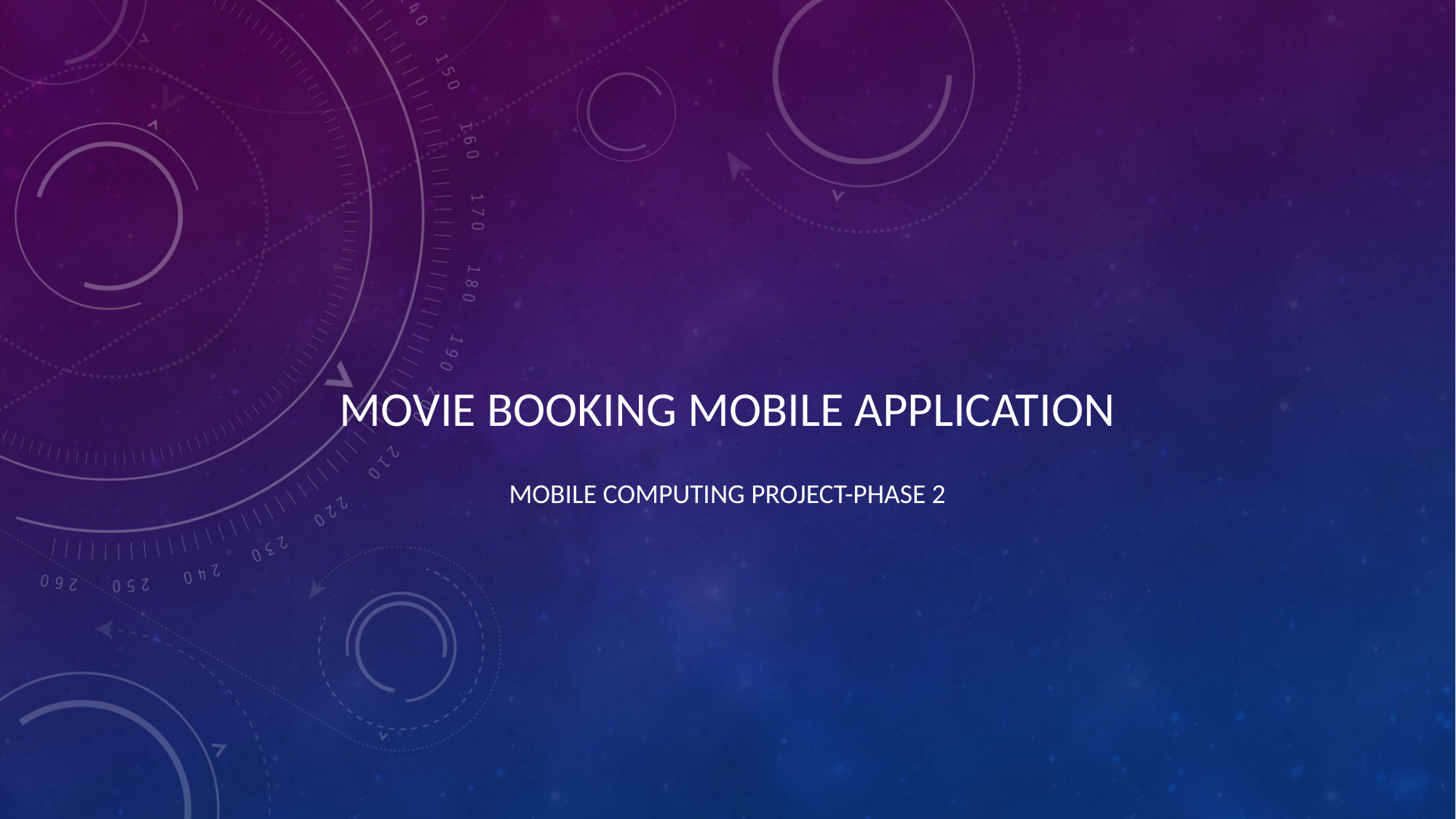

# Movie Booking Mobile Application
Mobile Computing Project-Phase 2